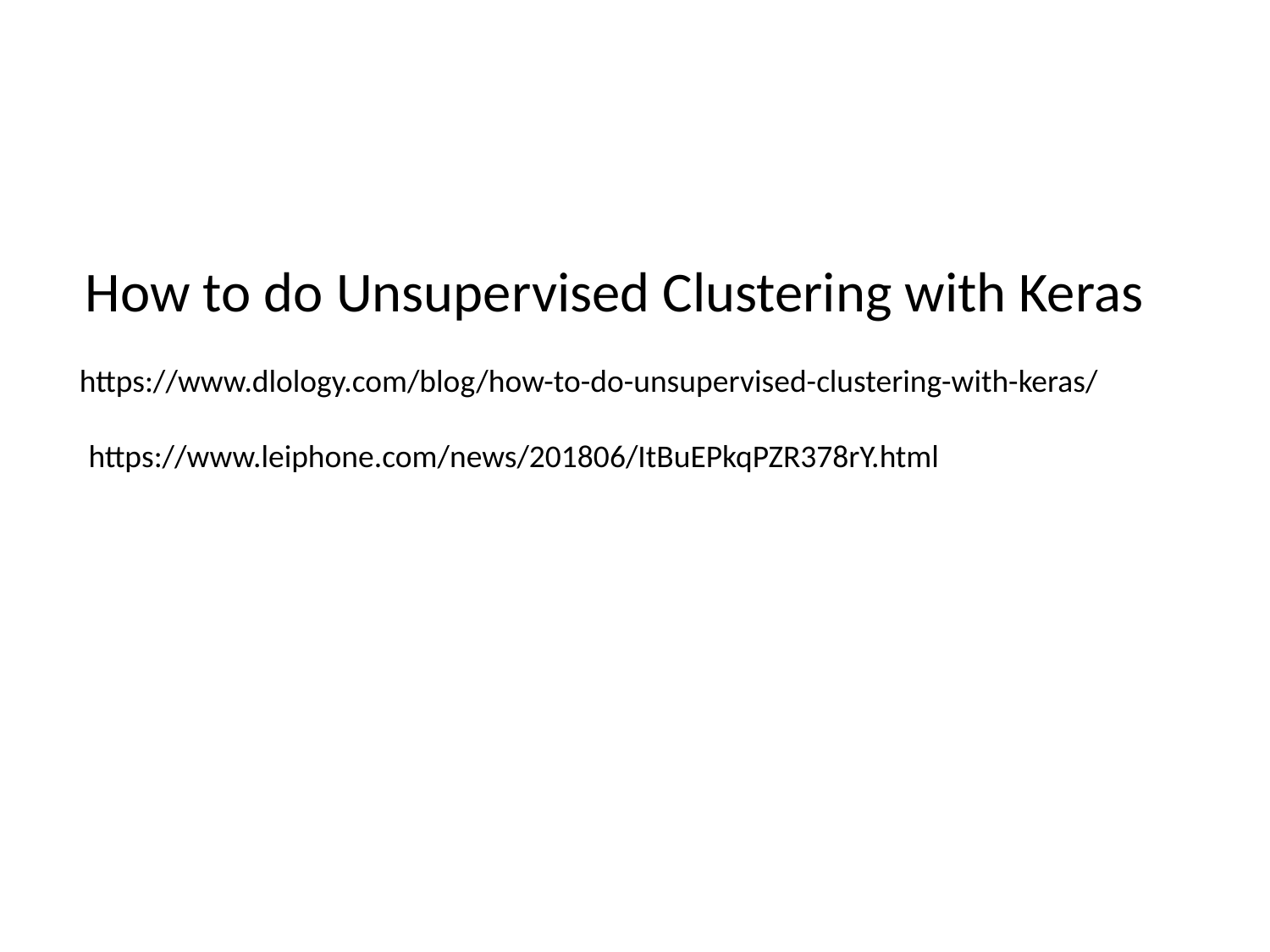

How to do Unsupervised Clustering with Keras
https://www.dlology.com/blog/how-to-do-unsupervised-clustering-with-keras/
https://www.leiphone.com/news/201806/ItBuEPkqPZR378rY.html